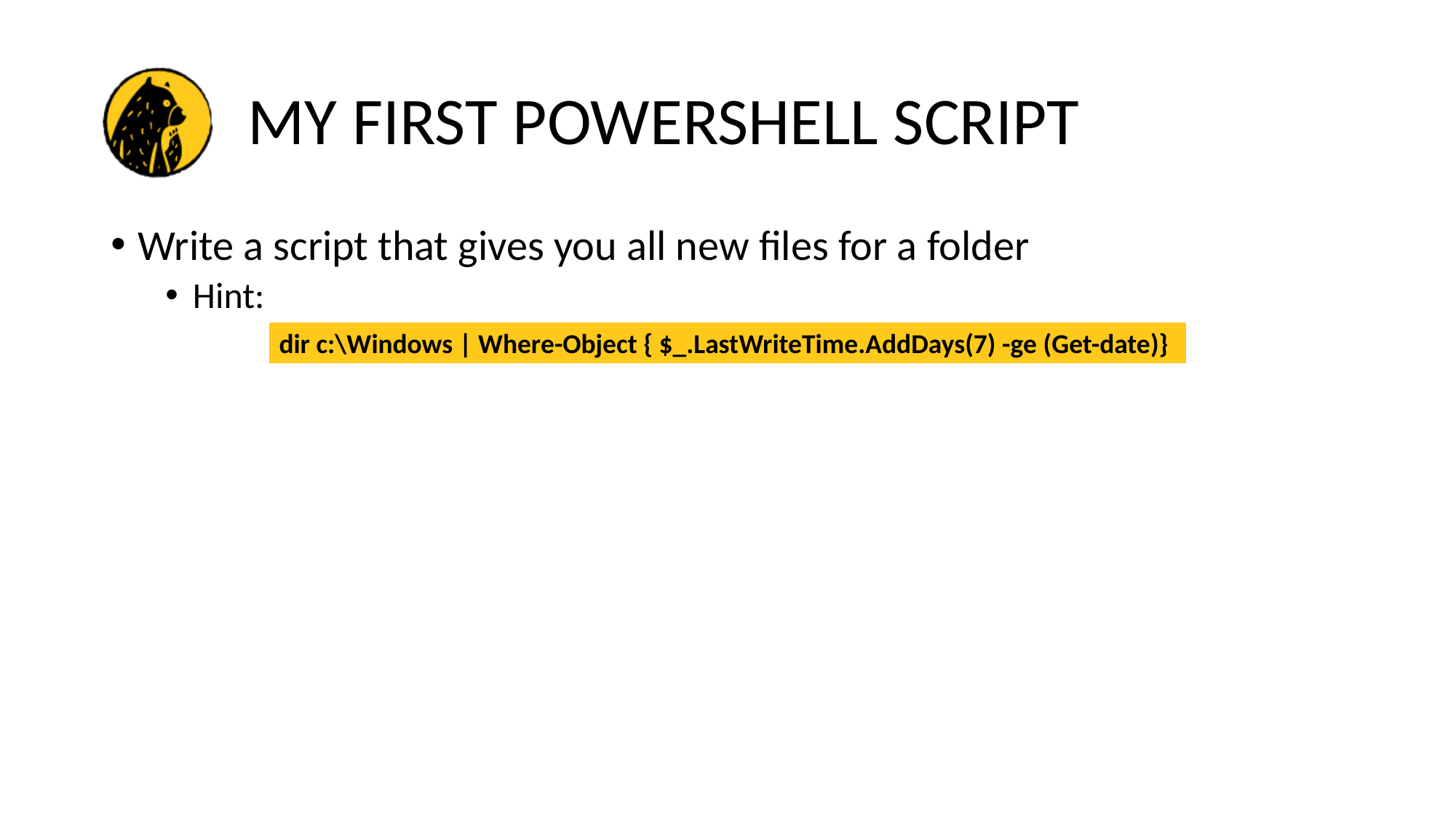

# My first PowerShell script
Write a script that gives you all new files for a folder
Hint:

dir c:\Windows | Where-Object { $_.LastWriteTime.AddDays(7) -ge (Get-date)}